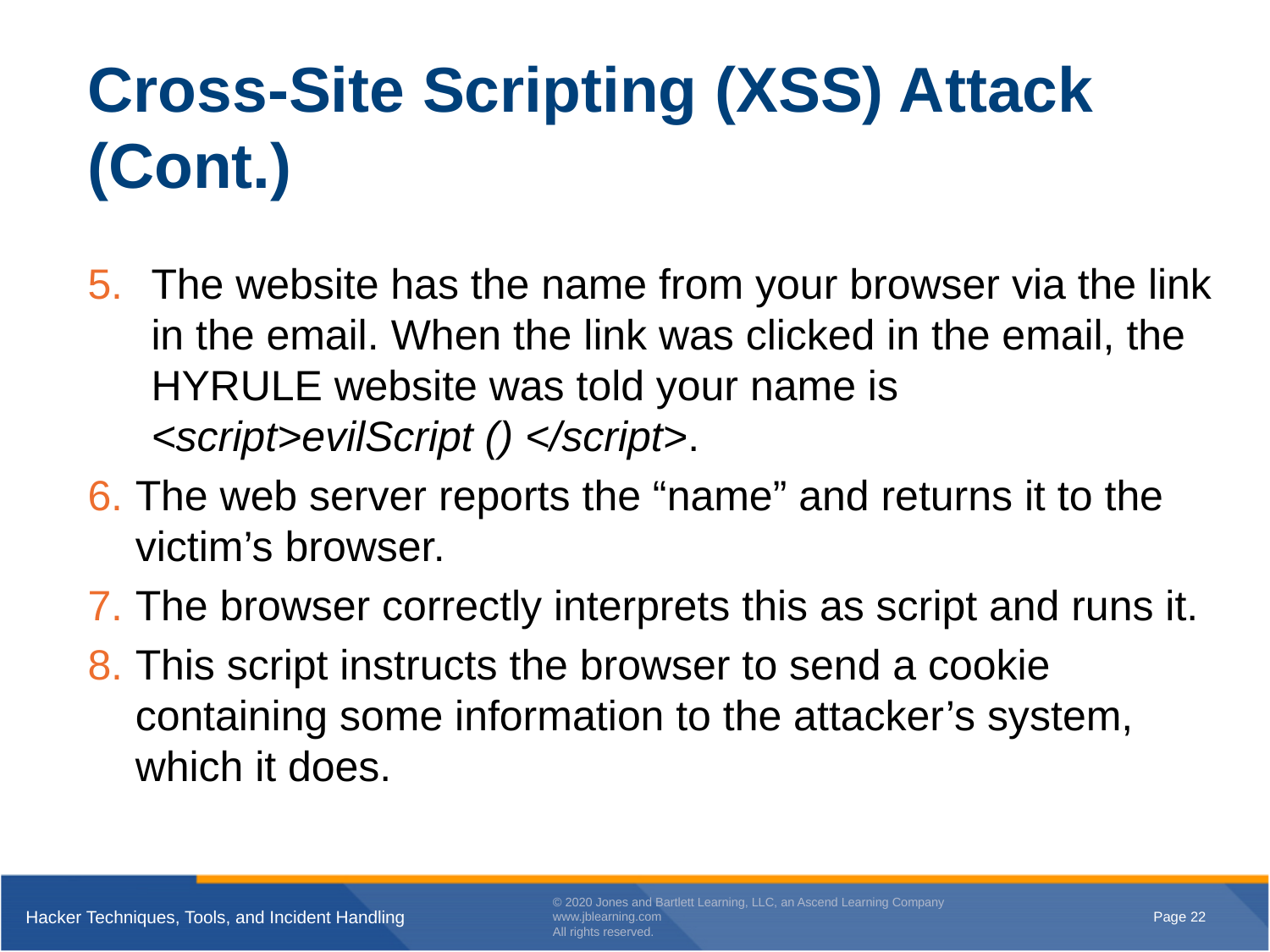

# Cross-Site Scripting (XSS) Attack (Cont.)
The website has the name from your browser via the link in the email. When the link was clicked in the email, the HYRULE website was told your name is <script>evilScript () </script>.
The web server reports the “name” and returns it to the victim’s browser.
The browser correctly interprets this as script and runs it.
This script instructs the browser to send a cookie containing some information to the attacker’s system, which it does.